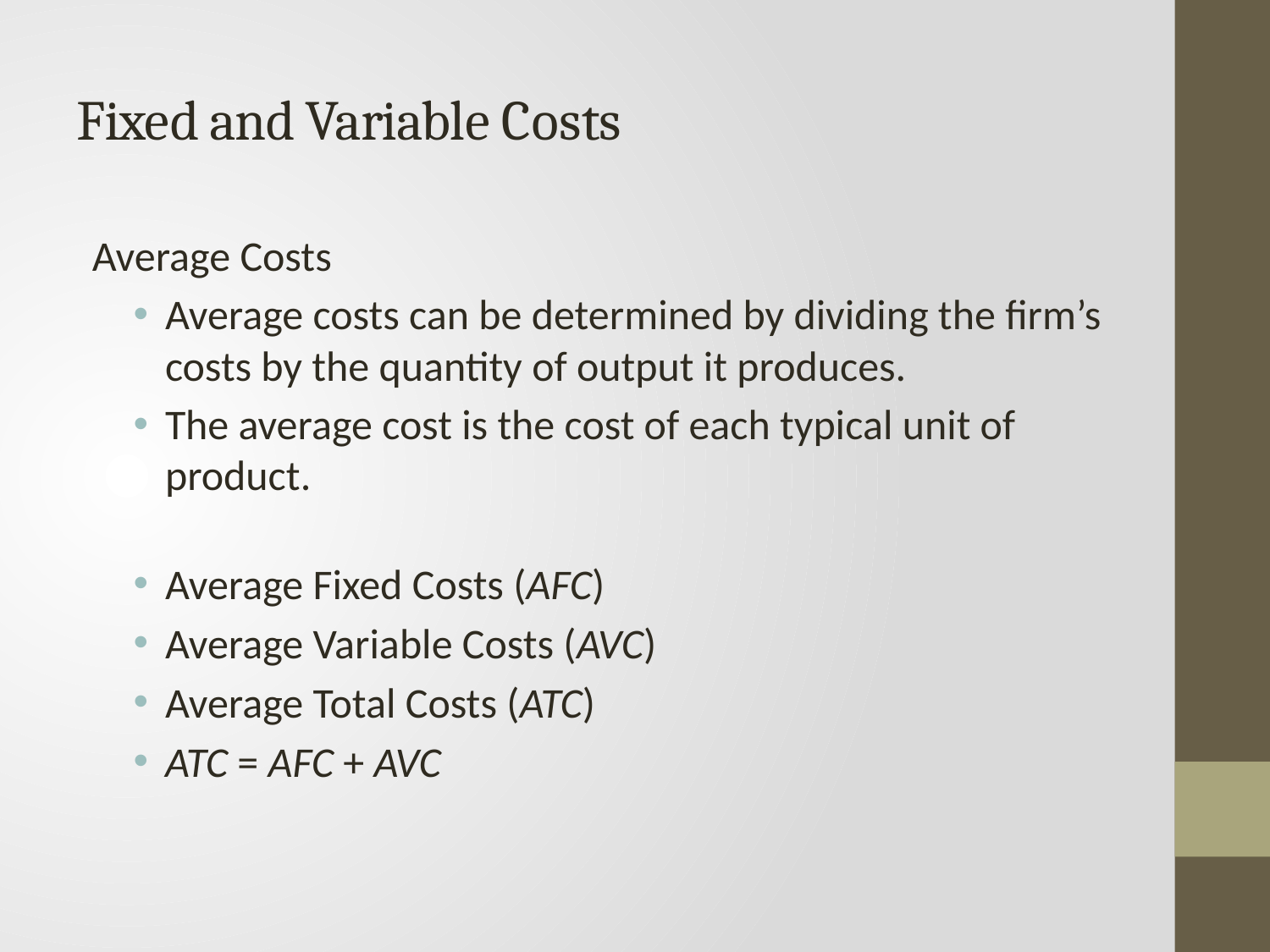

# Fixed and Variable Costs
Average Costs
Average costs can be determined by dividing the firm’s costs by the quantity of output it produces.
The average cost is the cost of each typical unit of product.

Average Fixed Costs (AFC)
Average Variable Costs (AVC)
Average Total Costs (ATC)
ATC = AFC + AVC